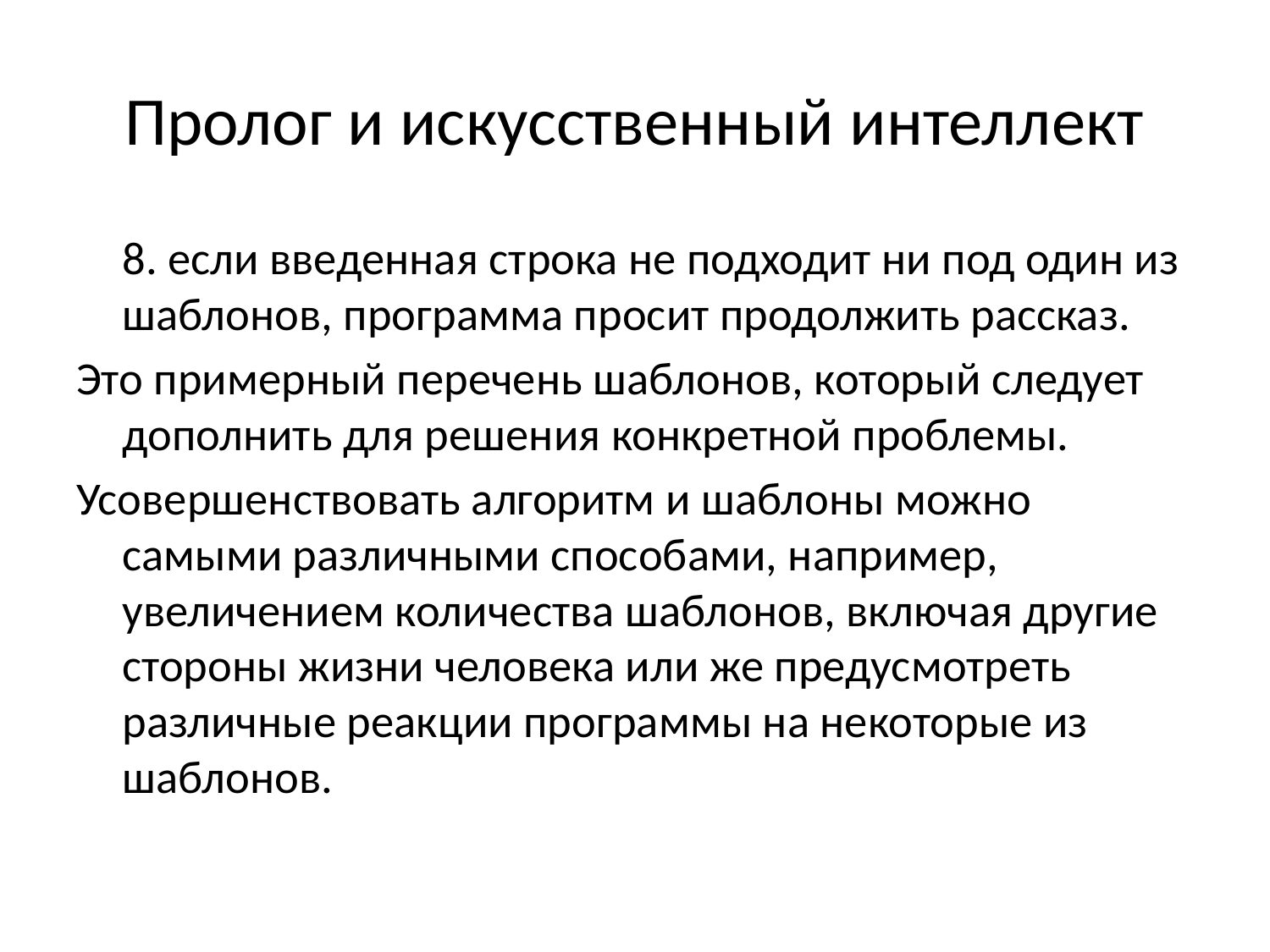

# Пролог и искусственный интеллект
	8. если введенная строка не подходит ни под один из шаблонов, программа просит продолжить рассказ.
Это примерный перечень шаблонов, который следует дополнить для решения конкретной проблемы.
Усовершенствовать алгоритм и шаблоны можно самыми различными способами, например, увеличением количества шаблонов, включая другие стороны жизни человека или же предусмотреть различные реакции программы на некоторые из шаблонов.